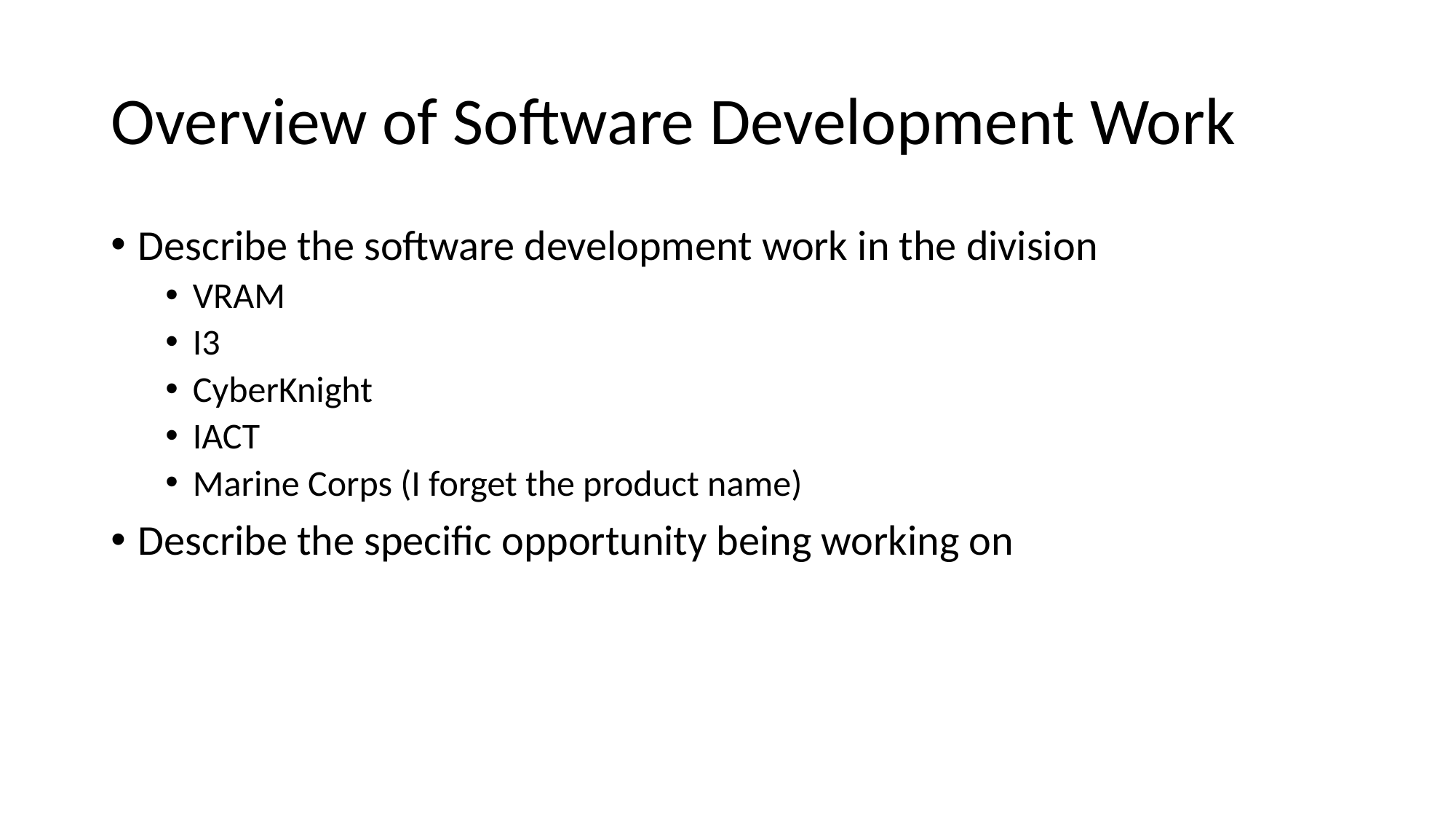

# Overview of Software Development Work
Describe the software development work in the division
VRAM
I3
CyberKnight
IACT
Marine Corps (I forget the product name)
Describe the specific opportunity being working on